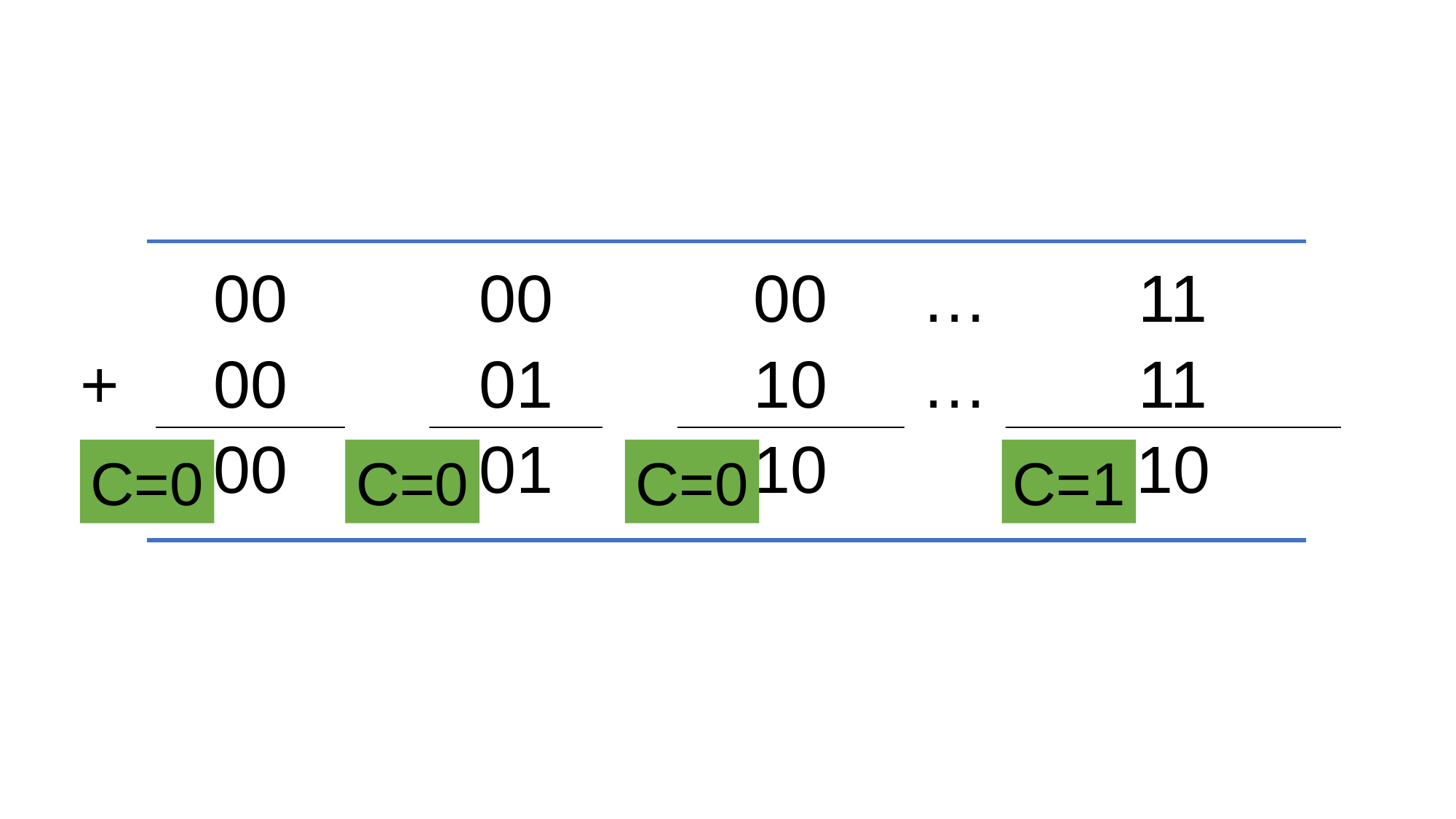

|  | 00 |  | 00 |  | 00 | … | 11 |
| --- | --- | --- | --- | --- | --- | --- | --- |
| + | 00 |  | 01 |  | 10 | … | 11 |
|  | 00 |  | 01 |  | 10 |  | 10 |
C=0
C=0
C=0
C=1